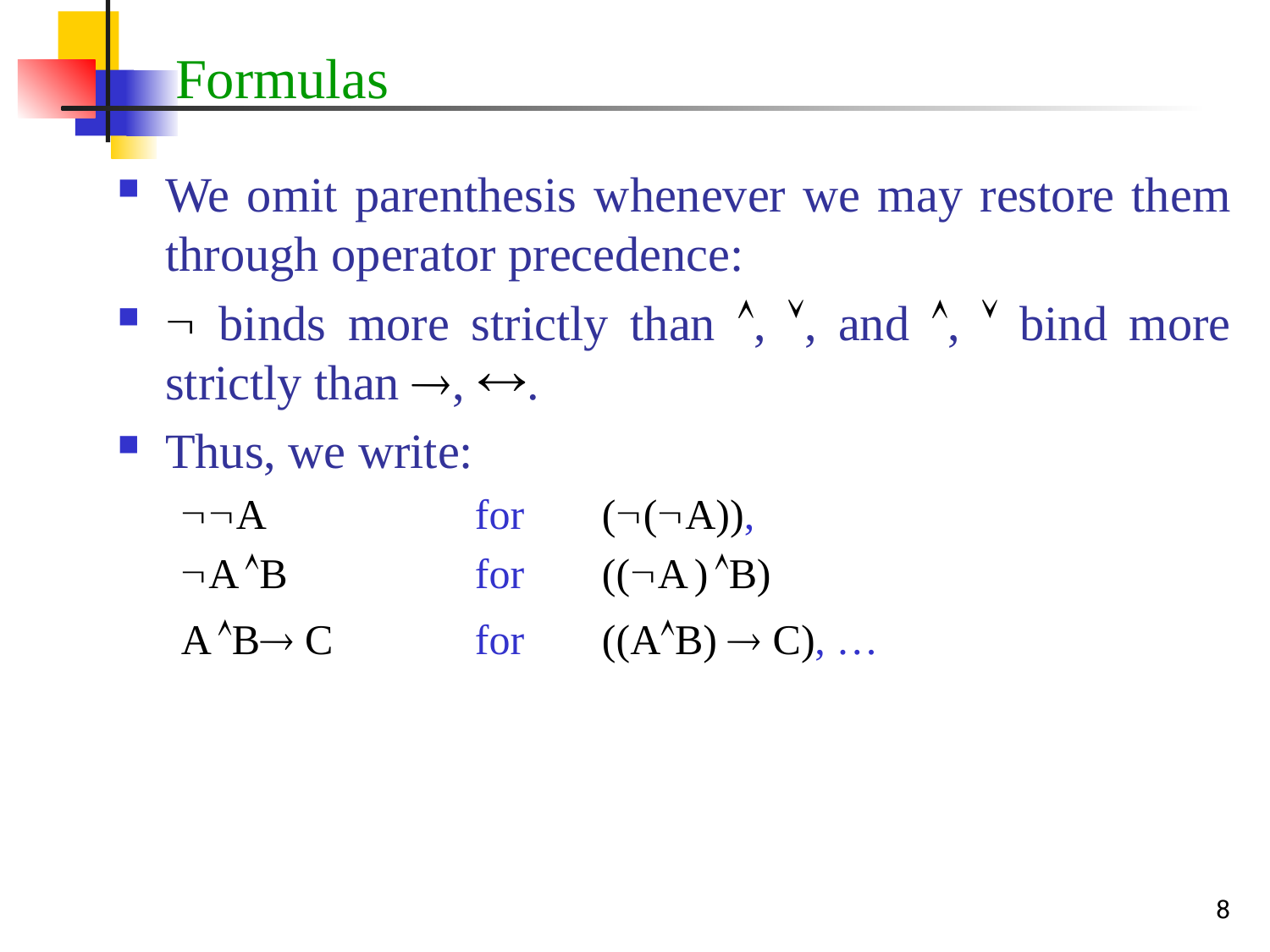

# Formulas
We omit parenthesis whenever we may restore them through operator precedence:
¬ binds more strictly than ∧, ∨, and ∧, ∨ bind more strictly than →, ↔.
Thus, we write:
¬¬A		for 	(¬(¬A)),
¬A ∧B 		for 	((¬A ) ∧B)
A ∧B→ C 		for 	((A∧B) → C), …
8